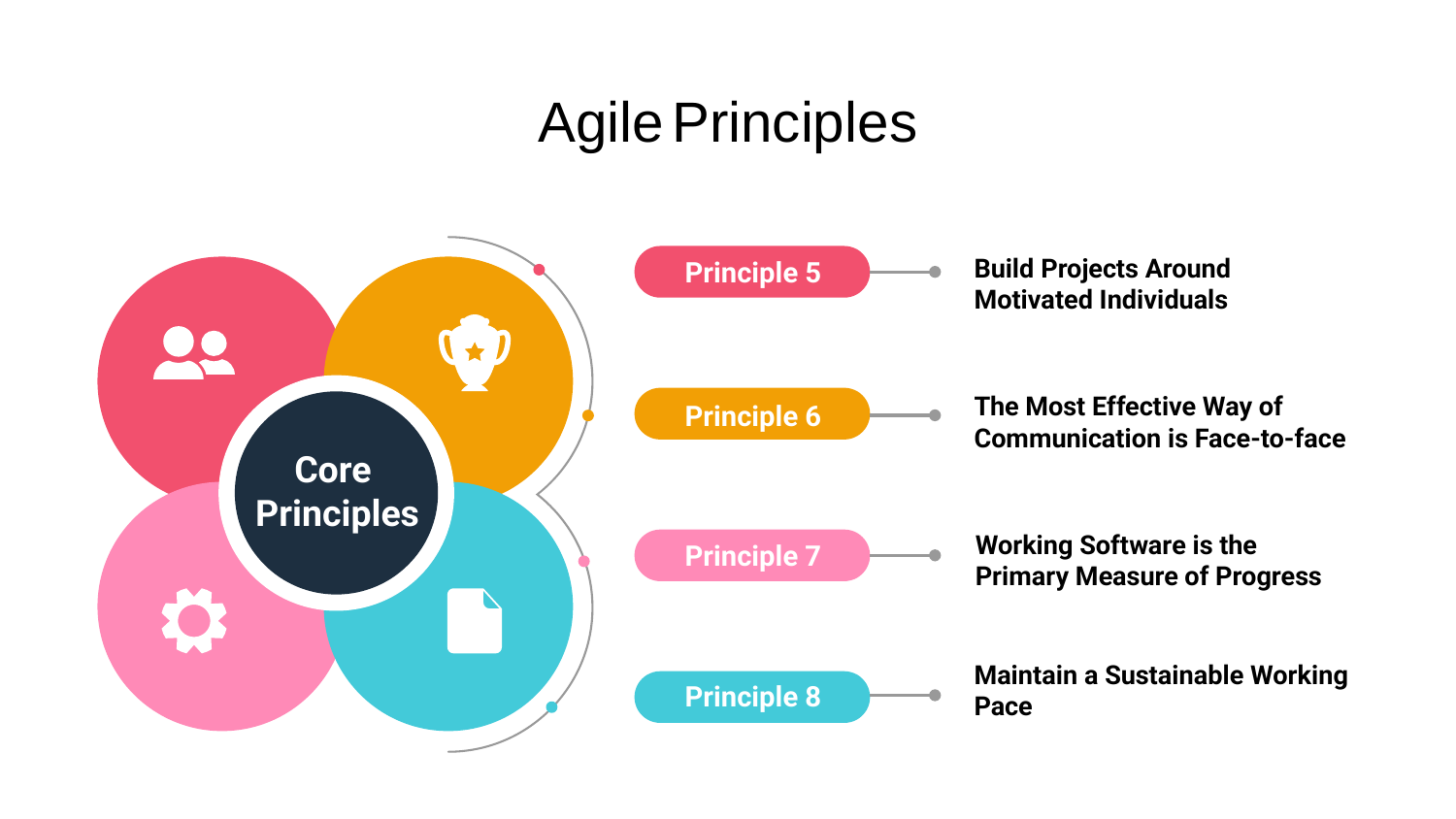

Agile Principles

Principle 5
Build Projects Around Motivated Individuals

The Most Effective Way of Communication is Face-to-face

Principle 6

Core
Principles

Working Software is the Primary Measure of Progress
Principle 7

Maintain a Sustainable Working Pace
Principle 8